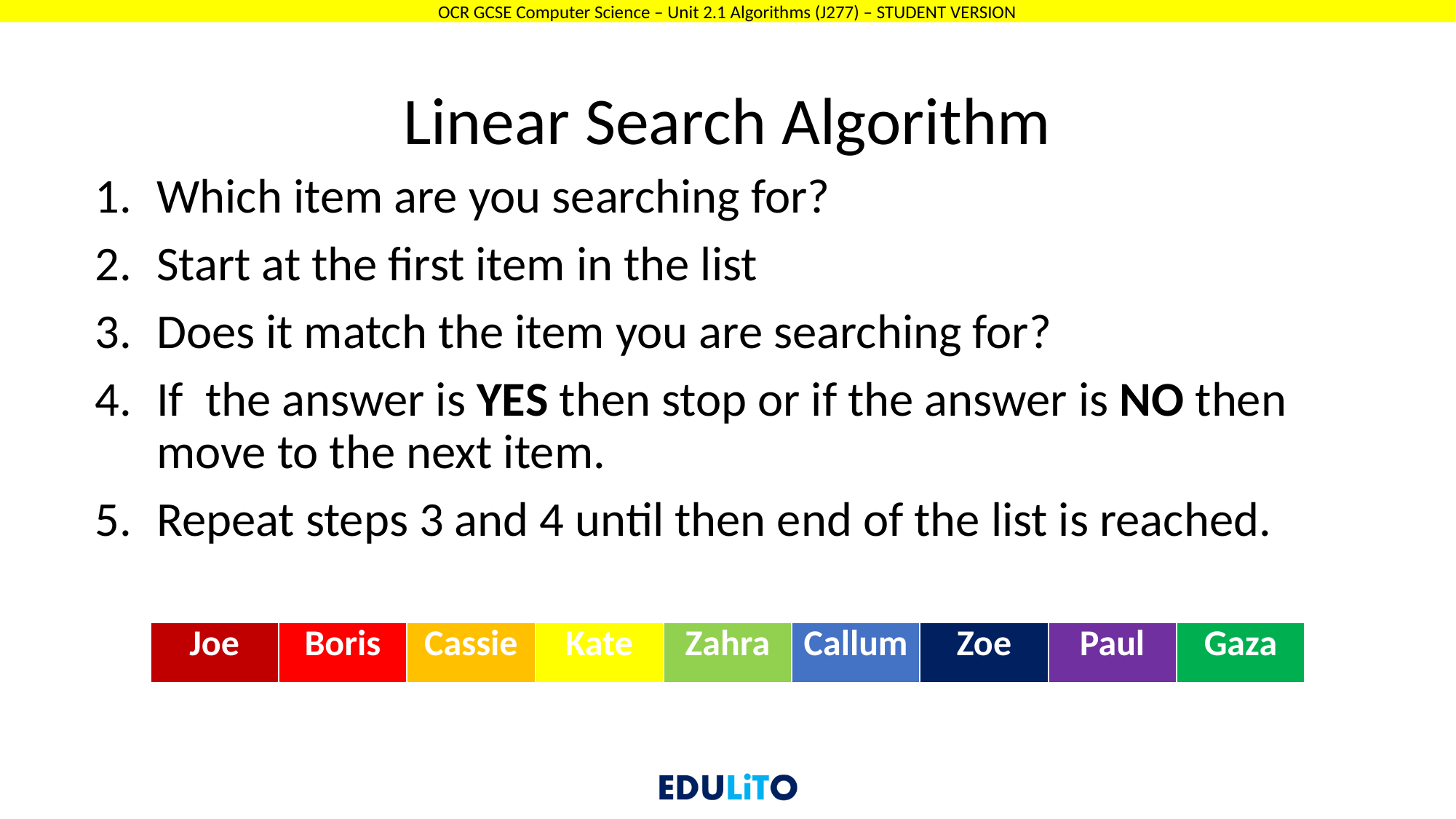

# Linear Search Algorithm
Which item are you searching for?
Start at the first item in the list
Does it match the item you are searching for?
If  the answer is YES then stop or if the answer is NO then move to the next item.
Repeat steps 3 and 4 until then end of the list is reached.

| Joe | Boris | Cassie | Kate | Zahra | Callum | Zoe | Paul | Gaza |
| --- | --- | --- | --- | --- | --- | --- | --- | --- |